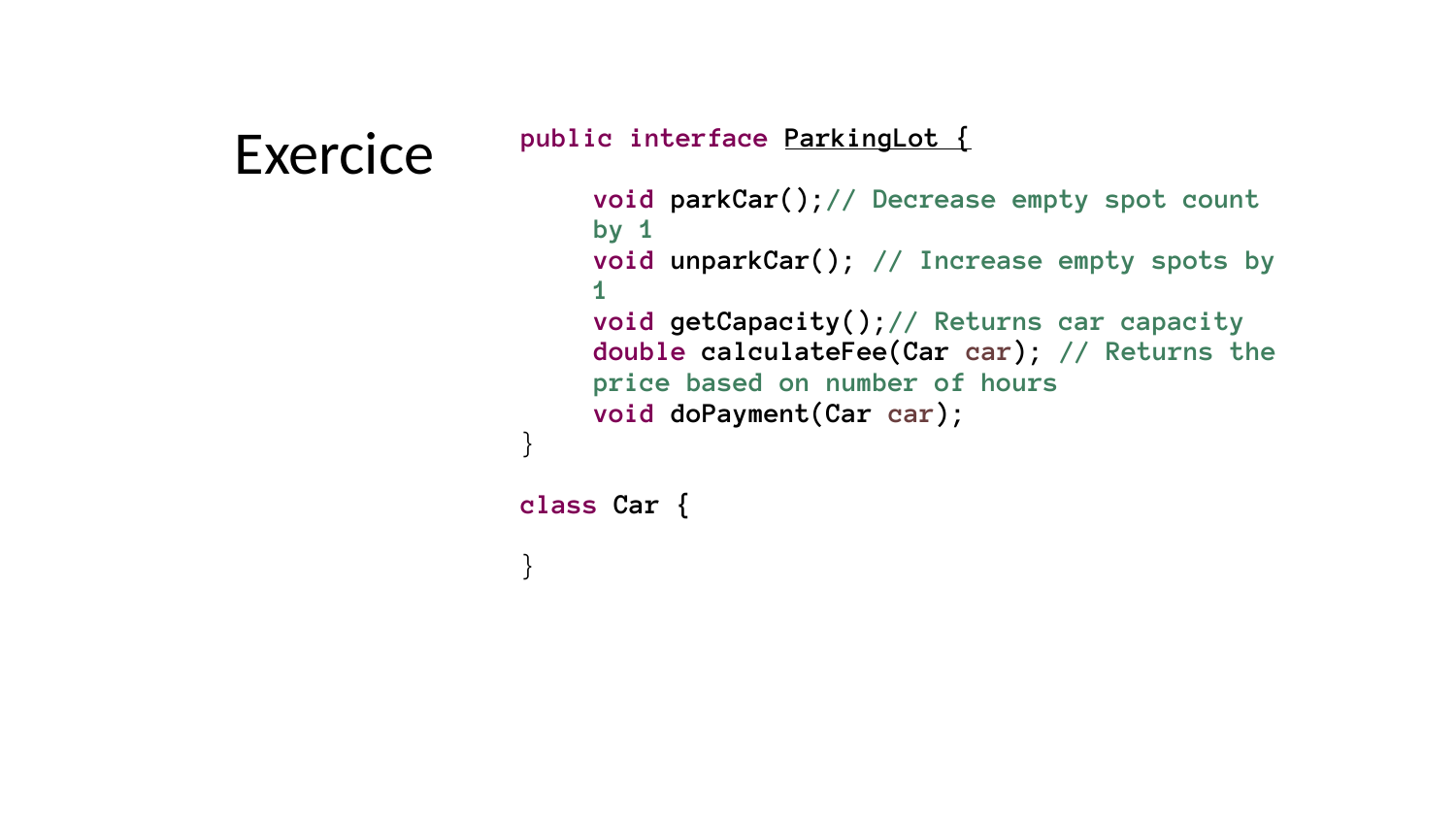

# Exercice
public interface ParkingLot {

void parkCar();// Decrease empty spot count by 1
void unparkCar(); // Increase empty spots by 1
void getCapacity();// Returns car capacity
double calculateFee(Car car); // Returns the price based on number of hours
void doPayment(Car car);
}

class Car {

}